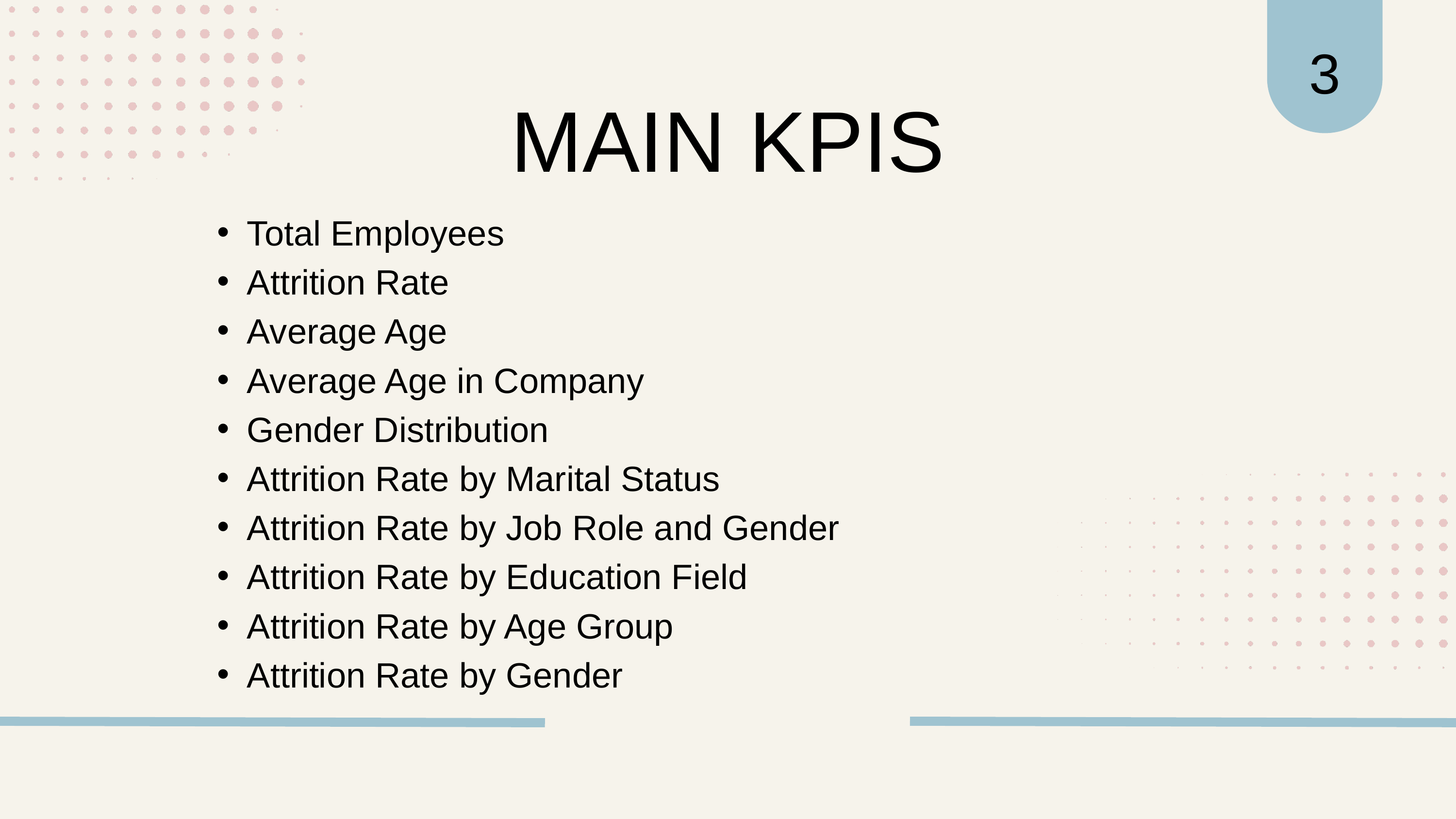

3

MAIN KPIS
Total Employees
Attrition Rate
Average Age
Average Age in Company
Gender Distribution
Attrition Rate by Marital Status
Attrition Rate by Job Role and Gender
Attrition Rate by Education Field
Attrition Rate by Age Group
Attrition Rate by Gender